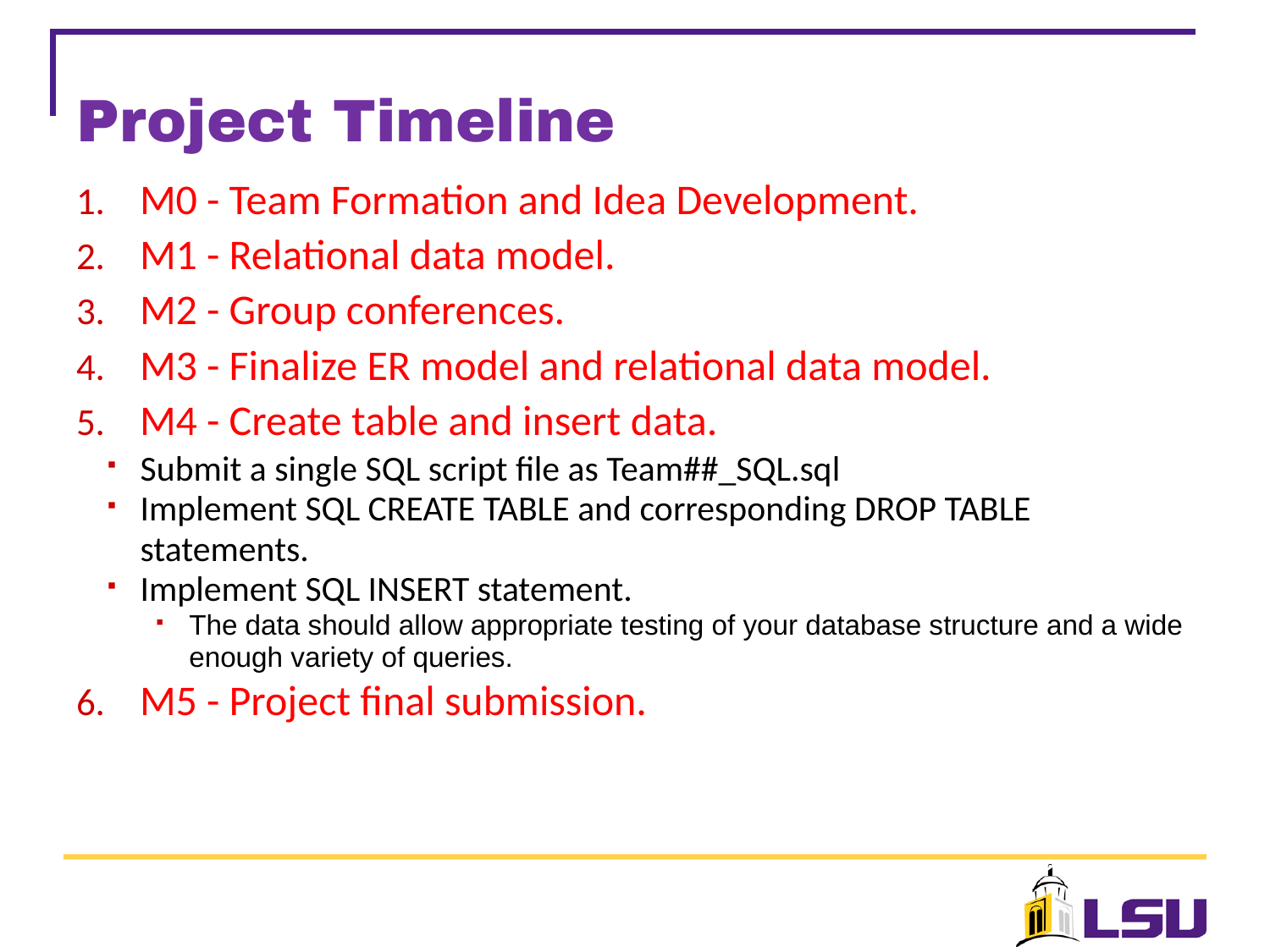

# Project Timeline
M0 - Team Formation and Idea Development.
M1 - Relational data model.
M2 - Group conferences.
M3 - Finalize ER model and relational data model.
M4 - Create table and insert data.
Submit a single SQL script file as Team##_SQL.sql
Implement SQL CREATE TABLE and corresponding DROP TABLE statements.
Implement SQL INSERT statement.
The data should allow appropriate testing of your database structure and a wide enough variety of queries.
M5 - Project final submission.